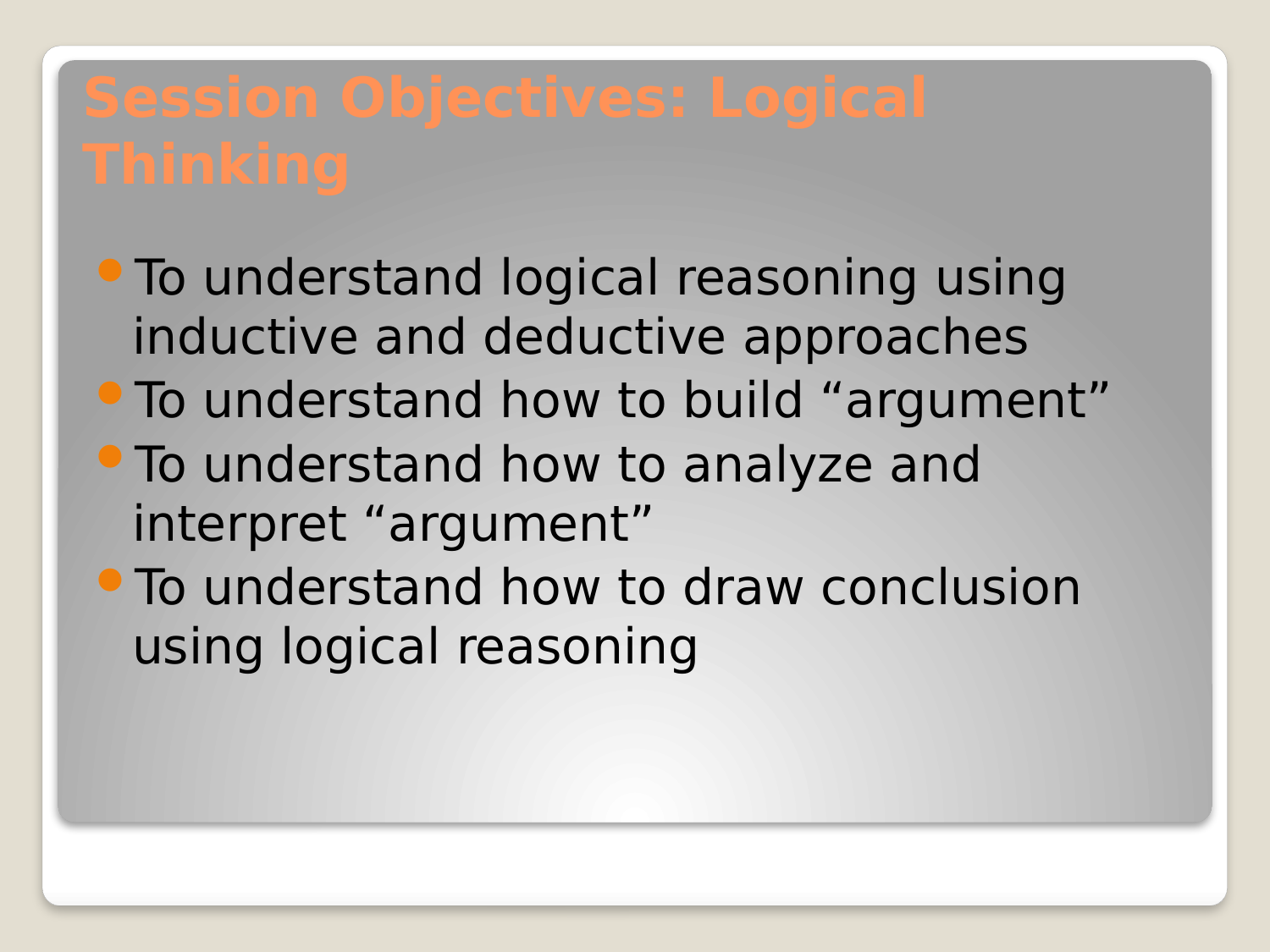

# Session Objectives: Logical Thinking
To understand logical reasoning using inductive and deductive approaches
To understand how to build “argument”
To understand how to analyze and interpret “argument”
To understand how to draw conclusion using logical reasoning